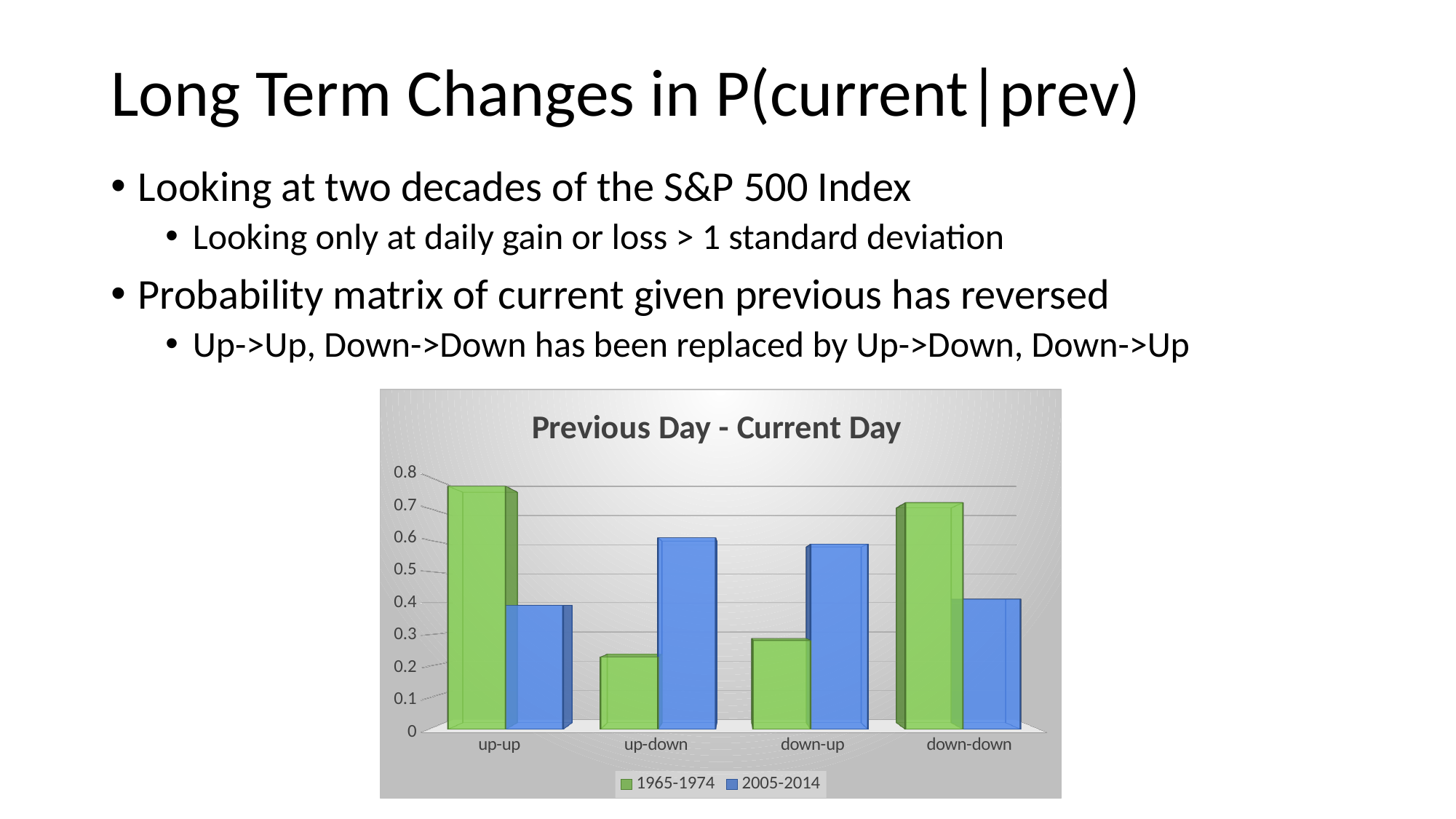

# Long Term Changes in P(current|prev)
Looking at two decades of the S&P 500 Index
Looking only at daily gain or loss > 1 standard deviation
Probability matrix of current given previous has reversed
Up->Up, Down->Down has been replaced by Up->Down, Down->Up

[unsupported chart]